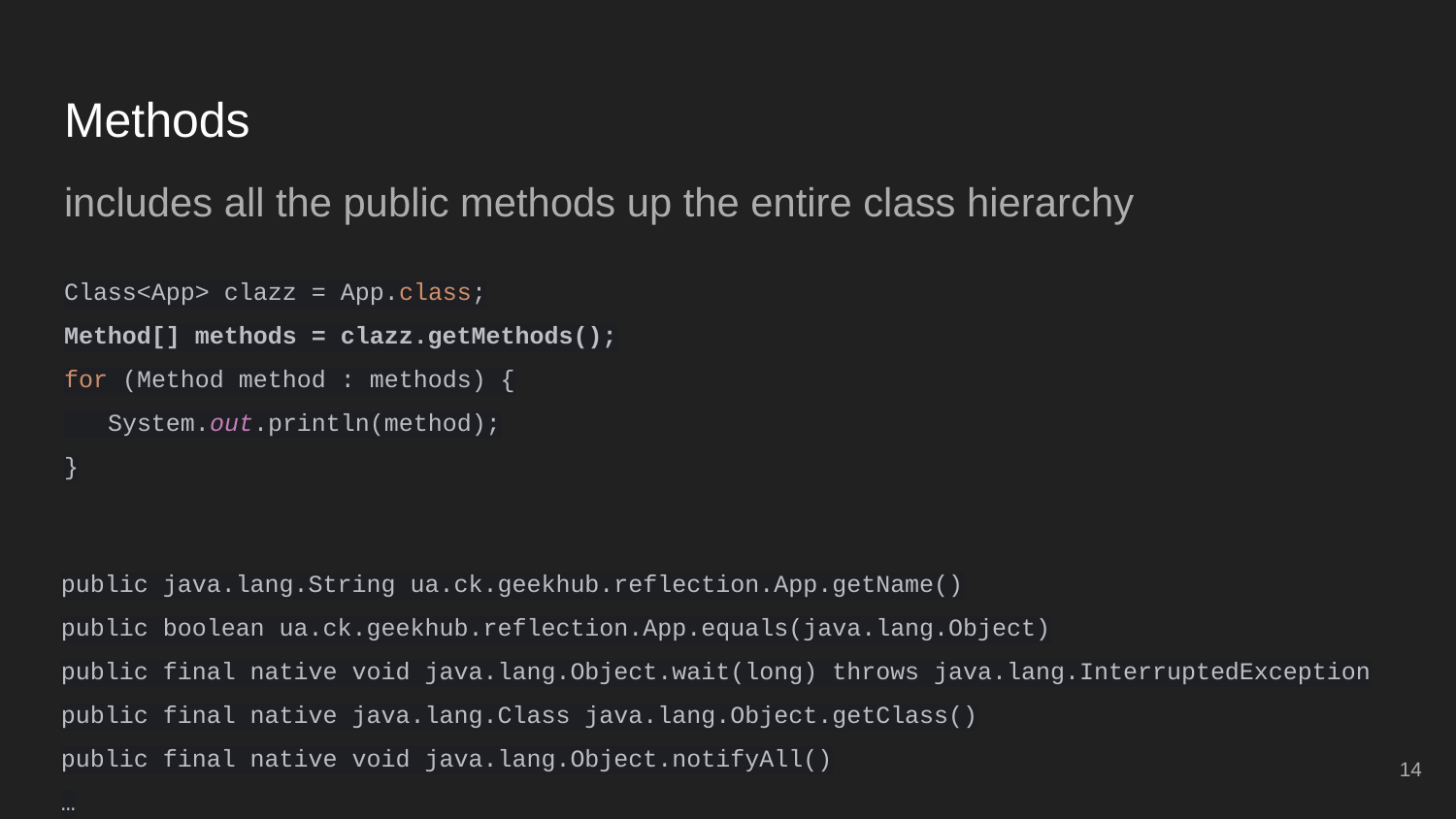

# Methods
includes all the public methods up the entire class hierarchy

Class<App> clazz = App.class;
Method[] methods = clazz.getMethods();
for (Method method : methods) {
   System.out.println(method);
}
public java.lang.String ua.ck.geekhub.reflection.App.getName()
public boolean ua.ck.geekhub.reflection.App.equals(java.lang.Object)
public final native void java.lang.Object.wait(long) throws java.lang.InterruptedException
public final native java.lang.Class java.lang.Object.getClass()
public final native void java.lang.Object.notifyAll()
…
14